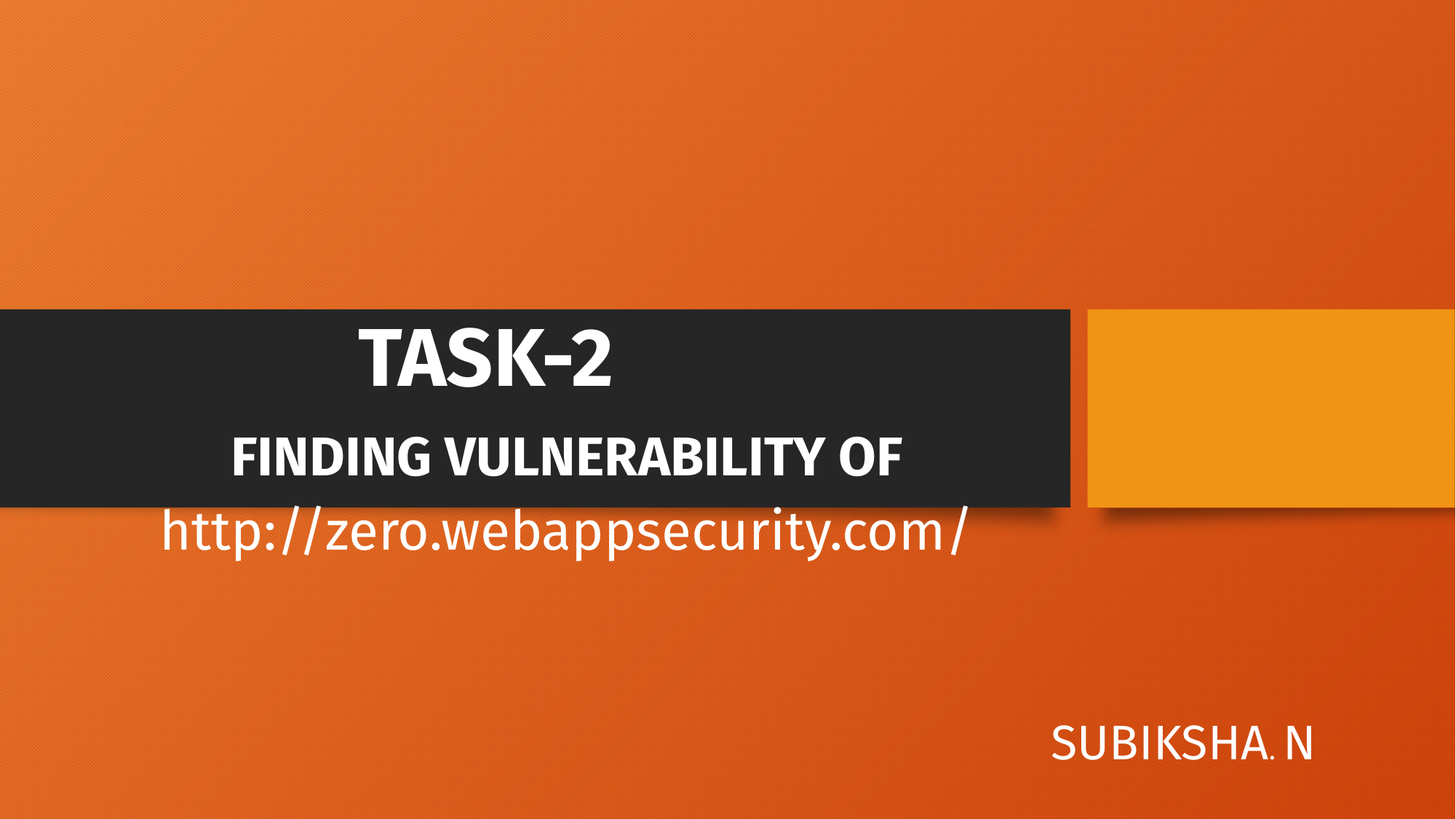

# TASK-2
FINDING VULNERABILITY OF
http://zero.webappsecurity.com/
SUBIKSHA. N